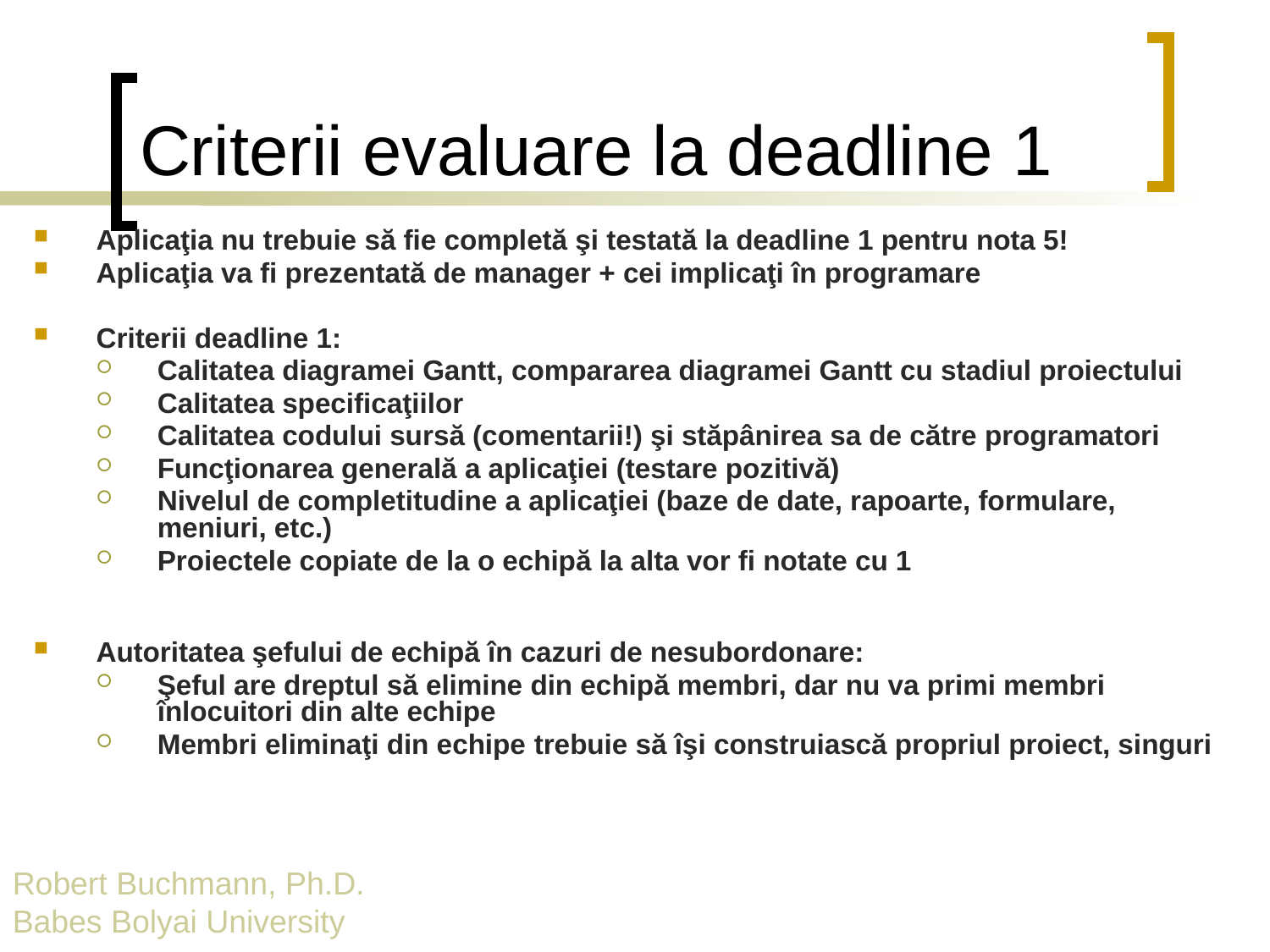

# Criterii evaluare la deadline 1
Aplicaţia nu trebuie să fie completă şi testată la deadline 1 pentru nota 5!
Aplicaţia va fi prezentată de manager + cei implicaţi în programare

Criterii deadline 1:
Calitatea diagramei Gantt, compararea diagramei Gantt cu stadiul proiectului
Calitatea specificaţiilor
Calitatea codului sursă (comentarii!) şi stăpânirea sa de către programatori
Funcţionarea generală a aplicaţiei (testare pozitivă)
Nivelul de completitudine a aplicaţiei (baze de date, rapoarte, formulare, meniuri, etc.)
Proiectele copiate de la o echipă la alta vor fi notate cu 1

Autoritatea şefului de echipă în cazuri de nesubordonare:
Şeful are dreptul să elimine din echipă membri, dar nu va primi membri înlocuitori din alte echipe
Membri eliminaţi din echipe trebuie să îşi construiască propriul proiect, singuri